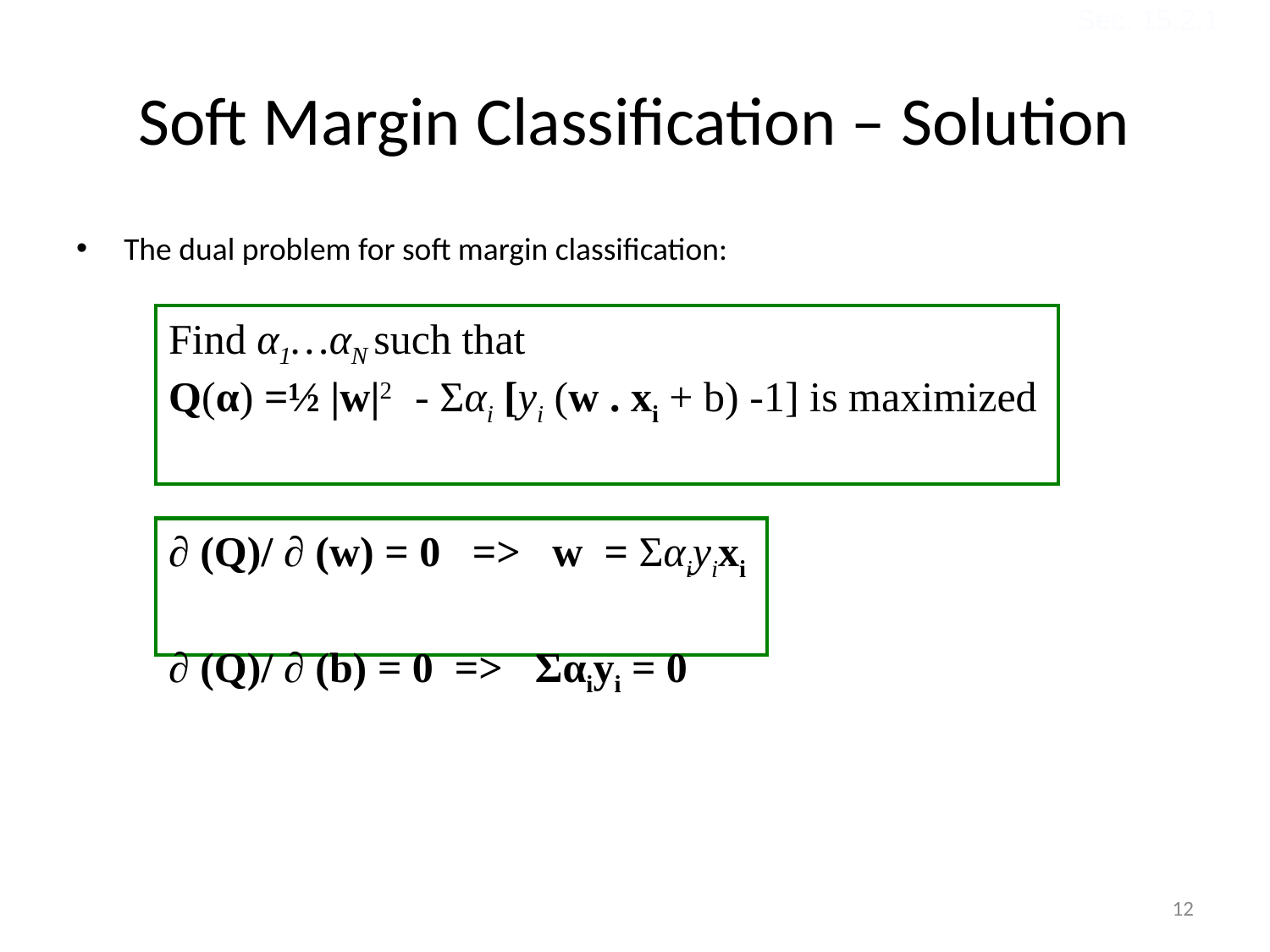

Sec. 15.2.1
# Soft Margin Classification – Solution
The dual problem for soft margin classification:

Find α1…αN such that
Q(α) =½ |w|2   - Σαi [yi (w . xi + b) -1] is maximized
∂ (Q)/ ∂ (w) = 0   =>   w  = Σαiyixi
∂ (Q)/ ∂ (b) = 0  =>   Σαiyi = 0
12